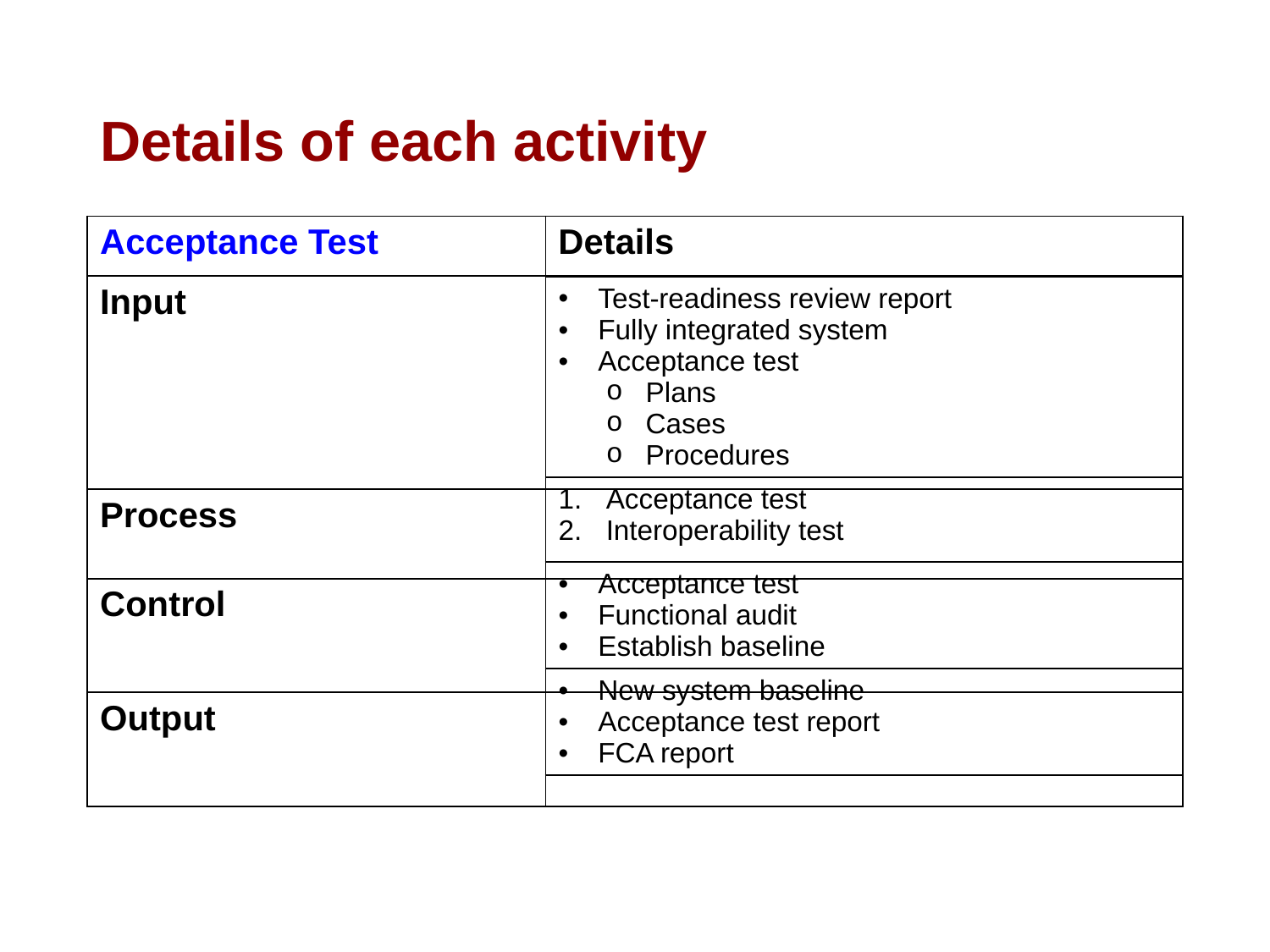

# Details of each activity
| Acceptance Test | Details |
| --- | --- |
| Input |  |
| Process |  |
| Control |  |
| Output |  |
| Test-readiness review report Fully integrated system Acceptance test Plans Cases Procedures |
| --- |
| Acceptance test Interoperability test |
| Acceptance test Functional audit Establish baseline |
| New system baseline Acceptance test report FCA report |